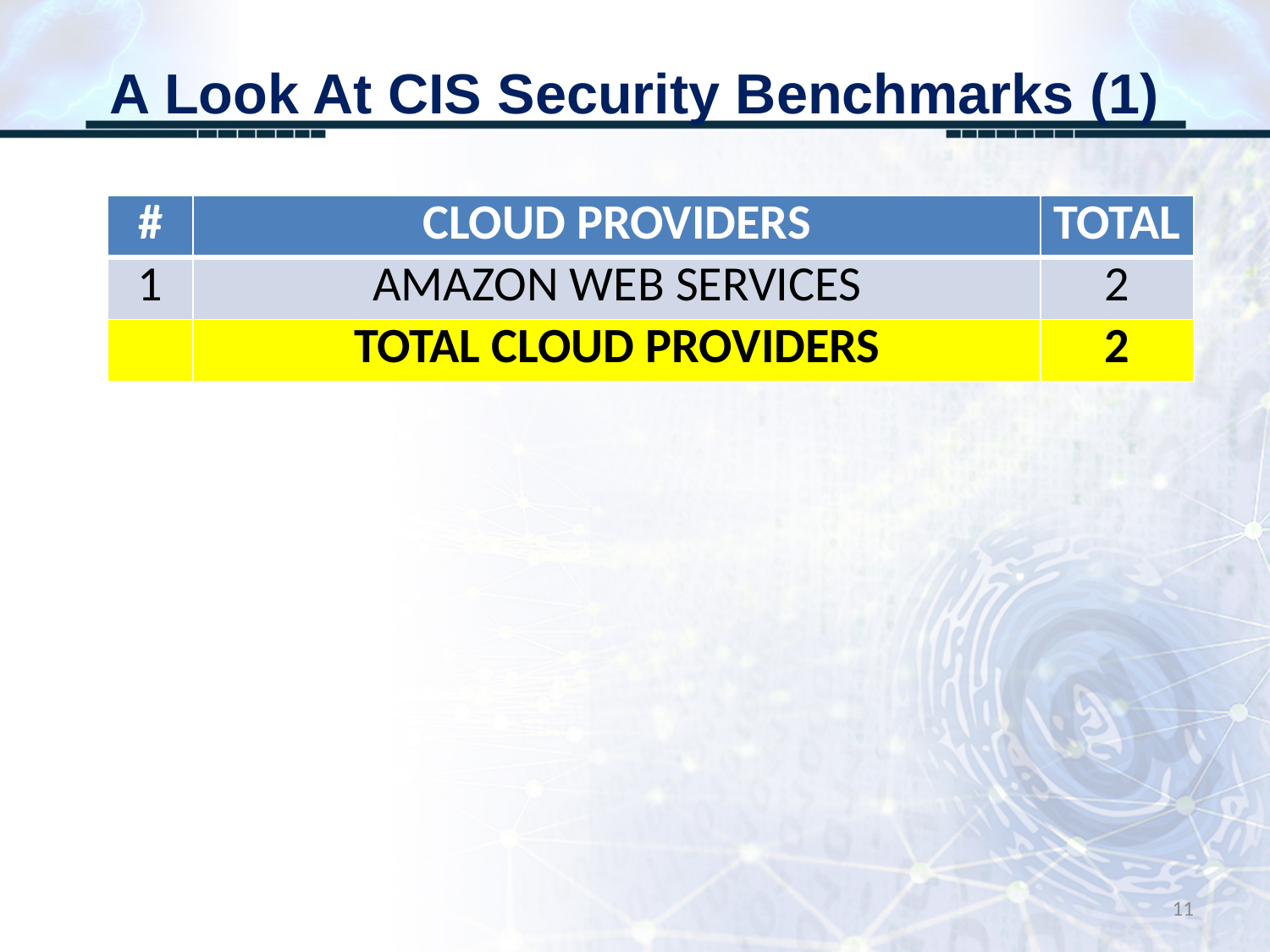

# A Look At CIS Security Benchmarks (1)
| # | CLOUD PROVIDERS | TOTAL |
| --- | --- | --- |
| 1 | AMAZON WEB SERVICES | 2 |
|  | TOTAL CLOUD PROVIDERS | 2 |
11